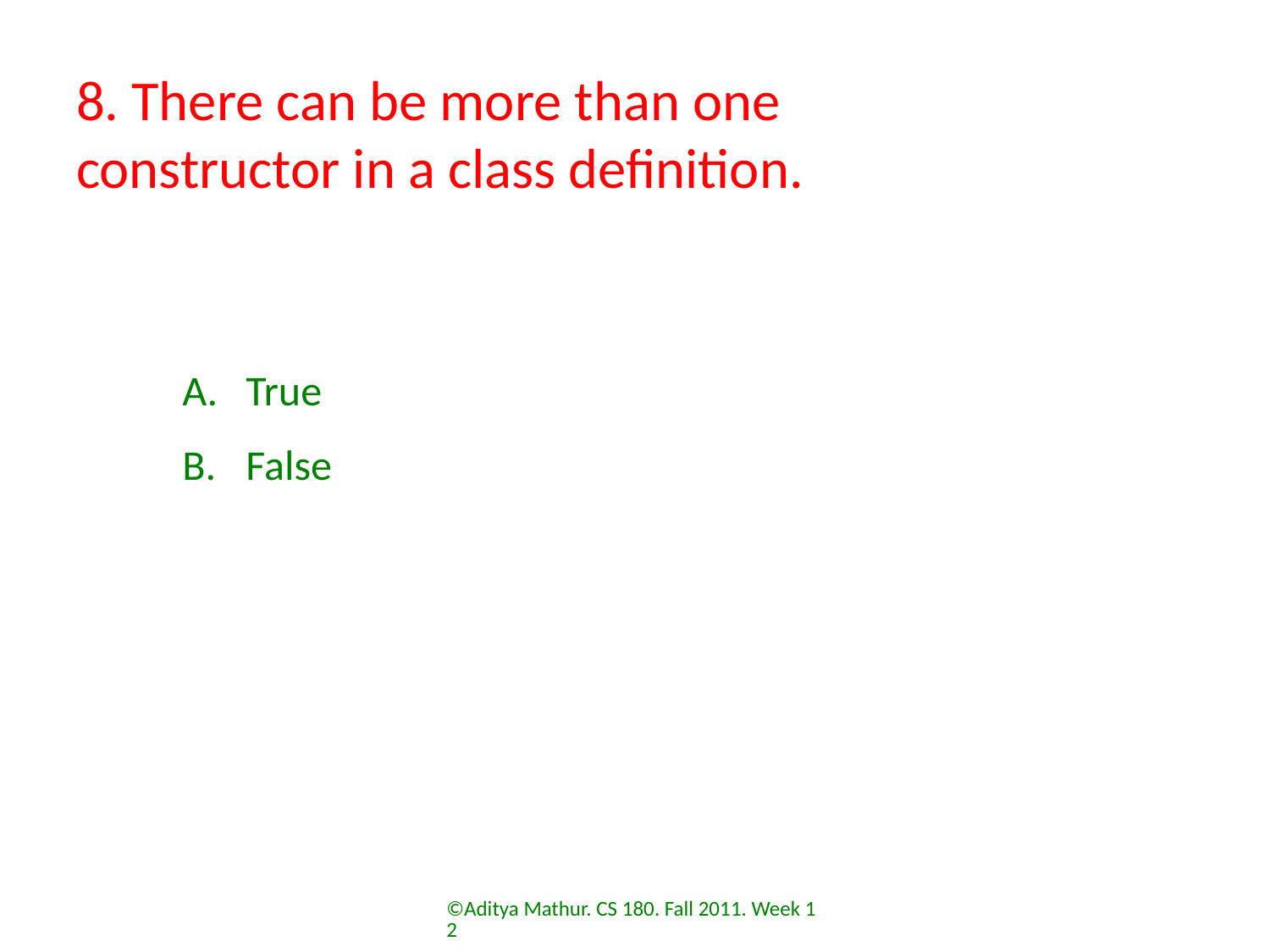

# 8. There can be more than one 	constructor in a class definition.

True
False
©Aditya Mathur. CS 180. Fall 2011. Week 12